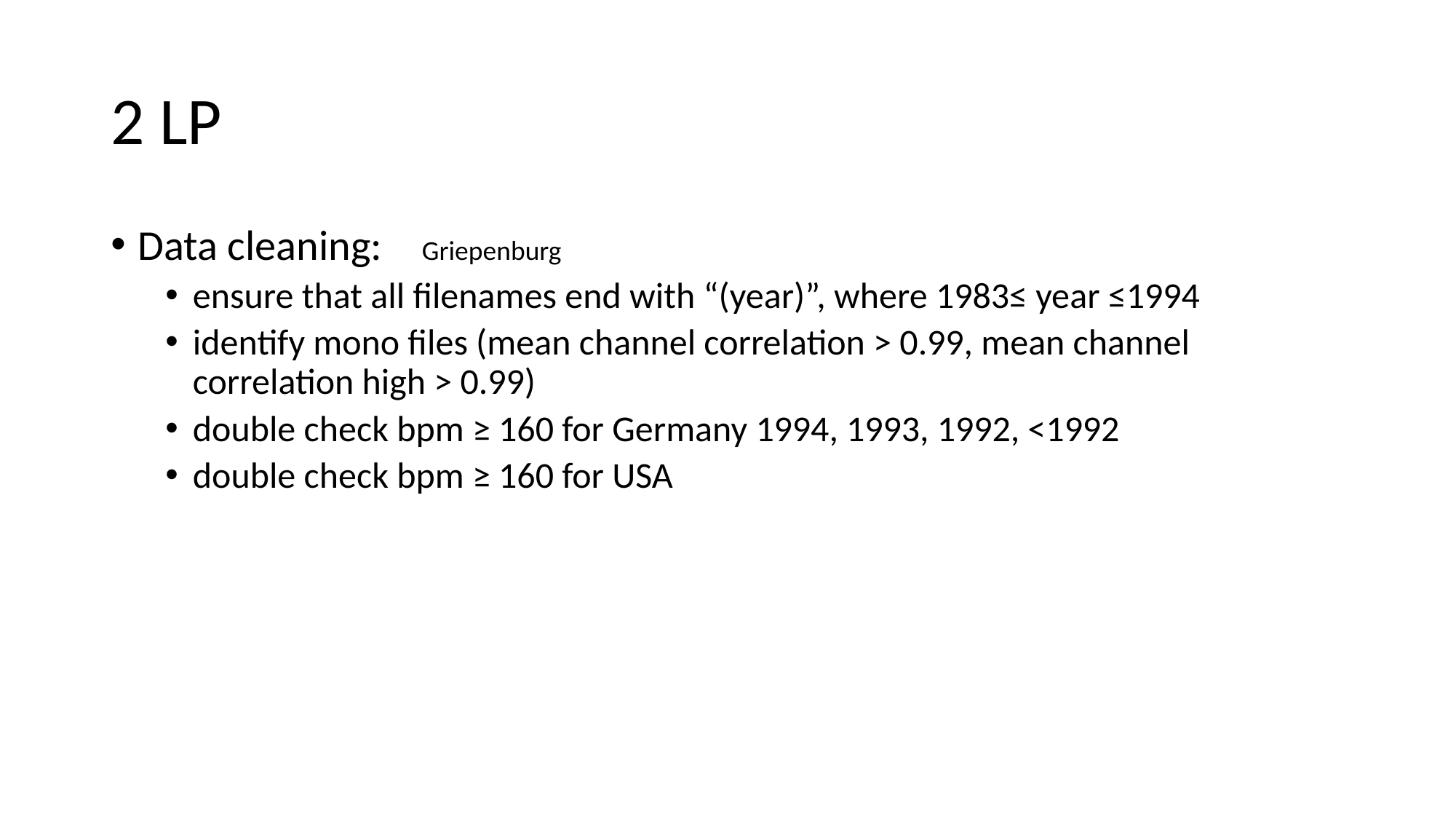

# 2 LP
Data cleaning:
ensure that all filenames end with “(year)”, where 1983≤ year ≤1994
identify mono files (mean channel correlation > 0.99, mean channel correlation high > 0.99)
double check bpm ≥ 160 for Germany 1994, 1993, 1992, <1992
double check bpm ≥ 160 for USA
Griepenburg